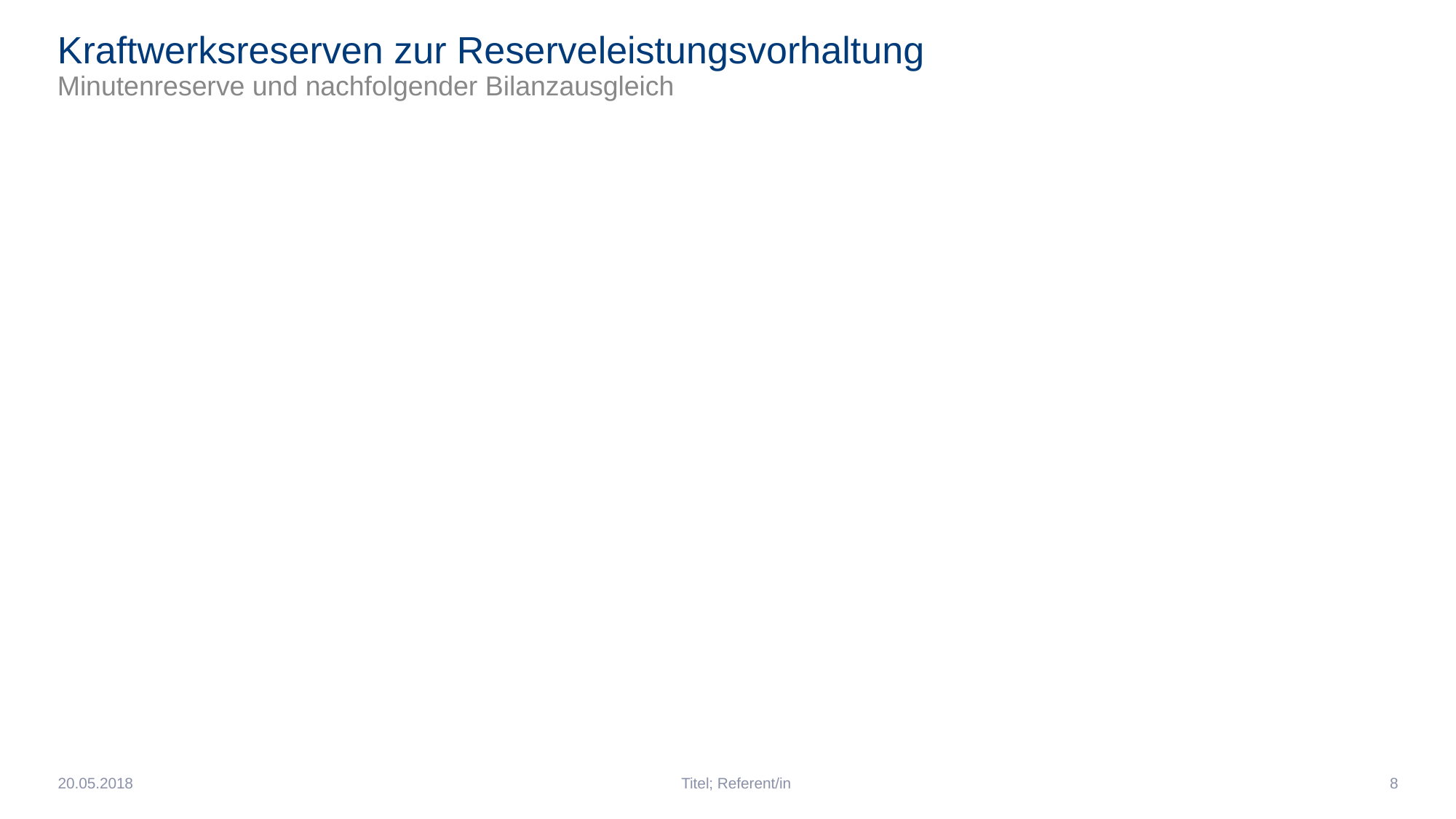

# Kraftwerksreserven zur Reserveleistungsvorhaltung Minutenreserve und nachfolgender Bilanzausgleich

20.05.2018
Titel; Referent/in
8